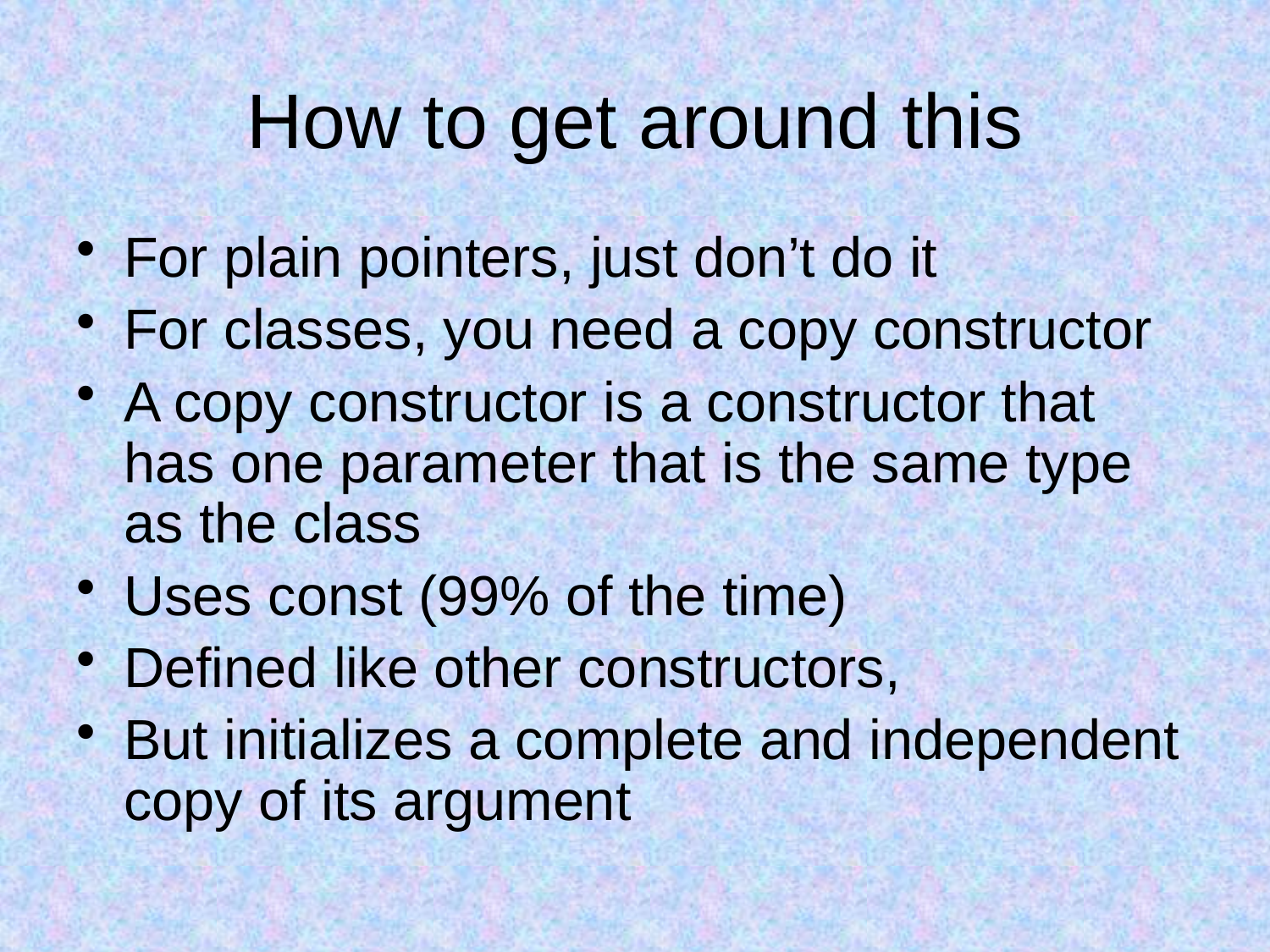

# How to get around this
For plain pointers, just don’t do it
For classes, you need a copy constructor
A copy constructor is a constructor that has one parameter that is the same type as the class
Uses const (99% of the time)
Defined like other constructors,
But initializes a complete and independent copy of its argument